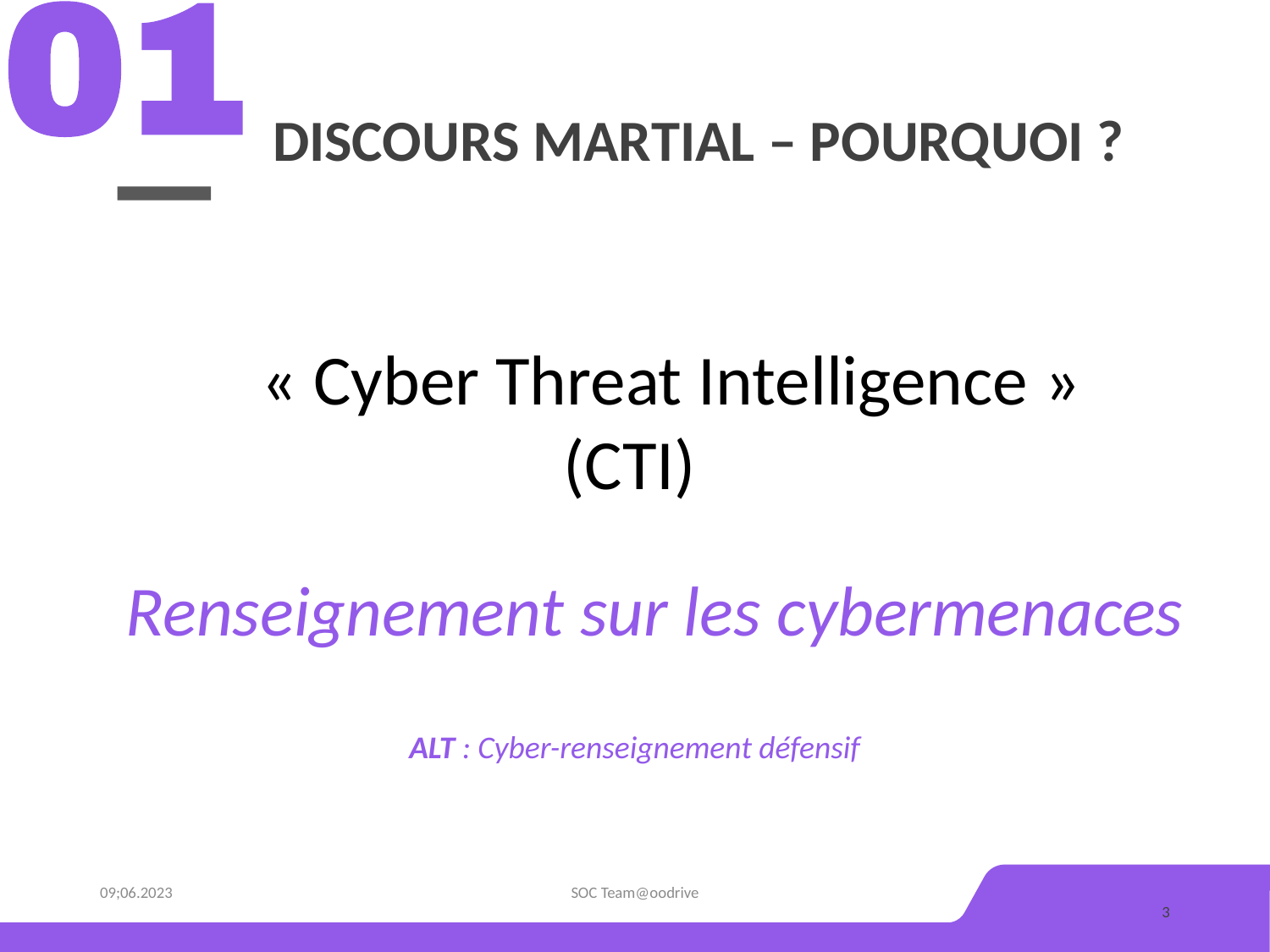

01
# Discours martial – pourquoi ?
« Cyber Threat Intelligence »
                   (CTI)
Lrenseignement sur les cybermenacesorem Ipsum Dolor Sit
Lorem Ipsum Dolor Sit
Lorem Ipsum Dolor Sit
Renseignement sur les cybermenaces
ALT : Cyber-renseignement défensif
09;06.2023
SOC Team@oodrive
3